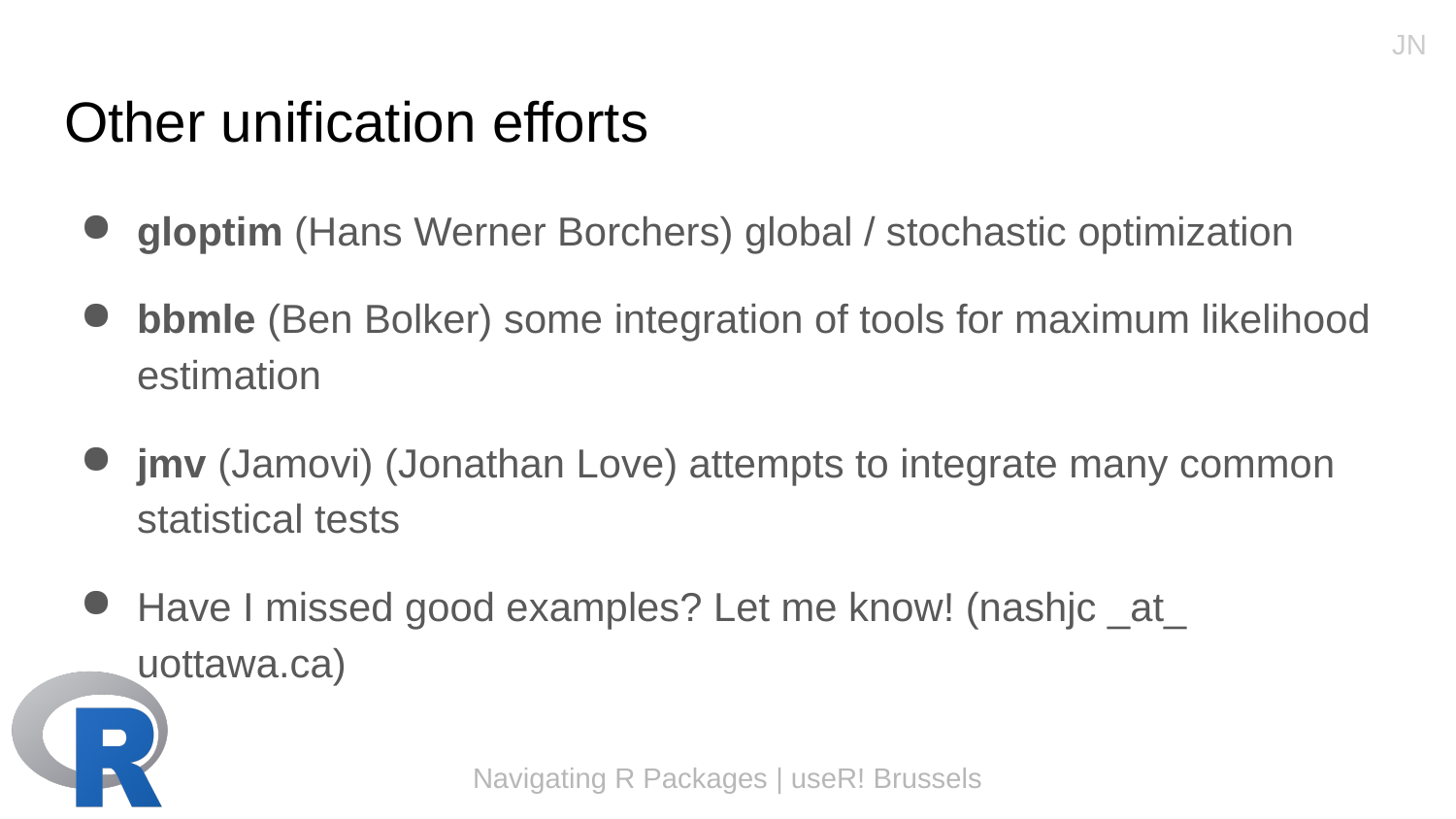

JN
# Other unification efforts
gloptim (Hans Werner Borchers) global / stochastic optimization
bbmle (Ben Bolker) some integration of tools for maximum likelihood estimation
jmv (Jamovi) (Jonathan Love) attempts to integrate many common statistical tests
Have I missed good examples? Let me know! (nashjc _at_ uottawa.ca)